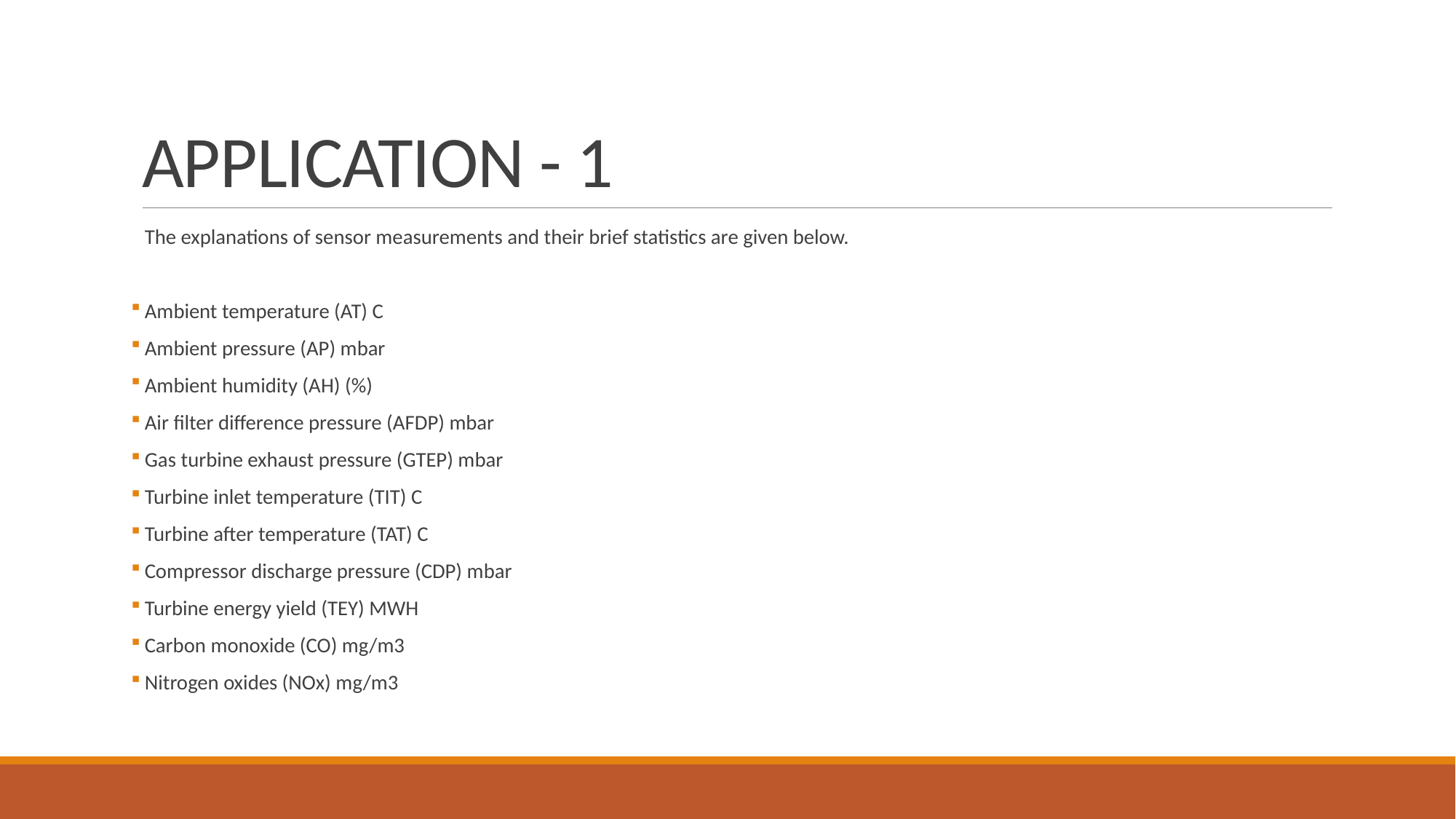

# APPLICATION - 1
The explanations of sensor measurements and their brief statistics are given below.

Ambient temperature (AT) C
Ambient pressure (AP) mbar
Ambient humidity (AH) (%)
Air filter difference pressure (AFDP) mbar
Gas turbine exhaust pressure (GTEP) mbar
Turbine inlet temperature (TIT) C
Turbine after temperature (TAT) C
Compressor discharge pressure (CDP) mbar
Turbine energy yield (TEY) MWH
Carbon monoxide (CO) mg/m3
Nitrogen oxides (NOx) mg/m3